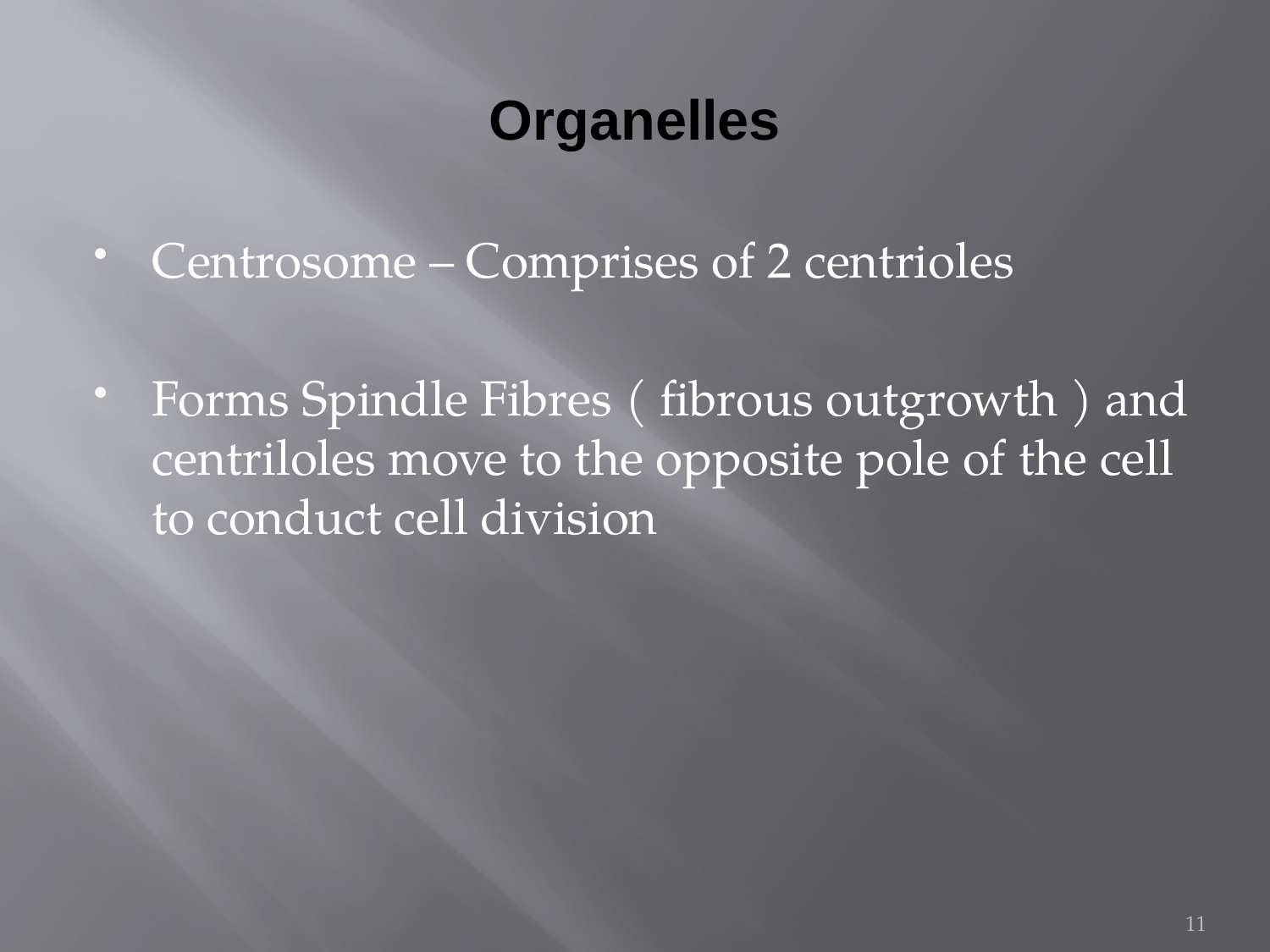

# Organelles
Centrosome – Comprises of 2 centrioles

Forms Spindle Fibres ( fibrous outgrowth ) and centriloles move to the opposite pole of the cell to conduct cell division
11